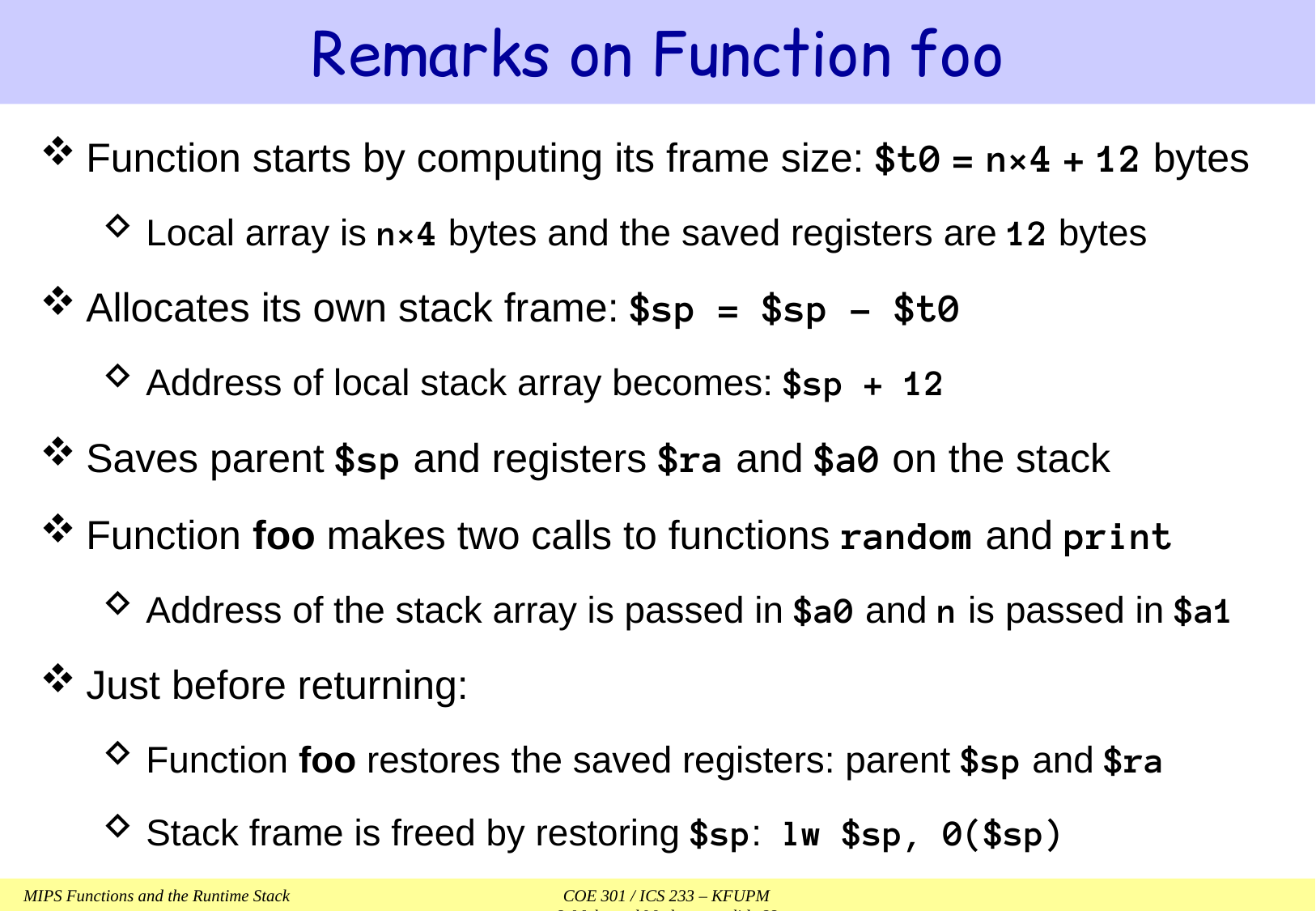

# Remarks on Function foo
Function starts by computing its frame size: $t0 = n×4 + 12 bytes
Local array is n×4 bytes and the saved registers are 12 bytes
Allocates its own stack frame: $sp = $sp - $t0
Address of local stack array becomes: $sp + 12
Saves parent $sp and registers $ra and $a0 on the stack
Function foo makes two calls to functions random and print
Address of the stack array is passed in $a0 and n is passed in $a1
Just before returning:
Function foo restores the saved registers: parent $sp and $ra
Stack frame is freed by restoring $sp: lw $sp, 0($sp)